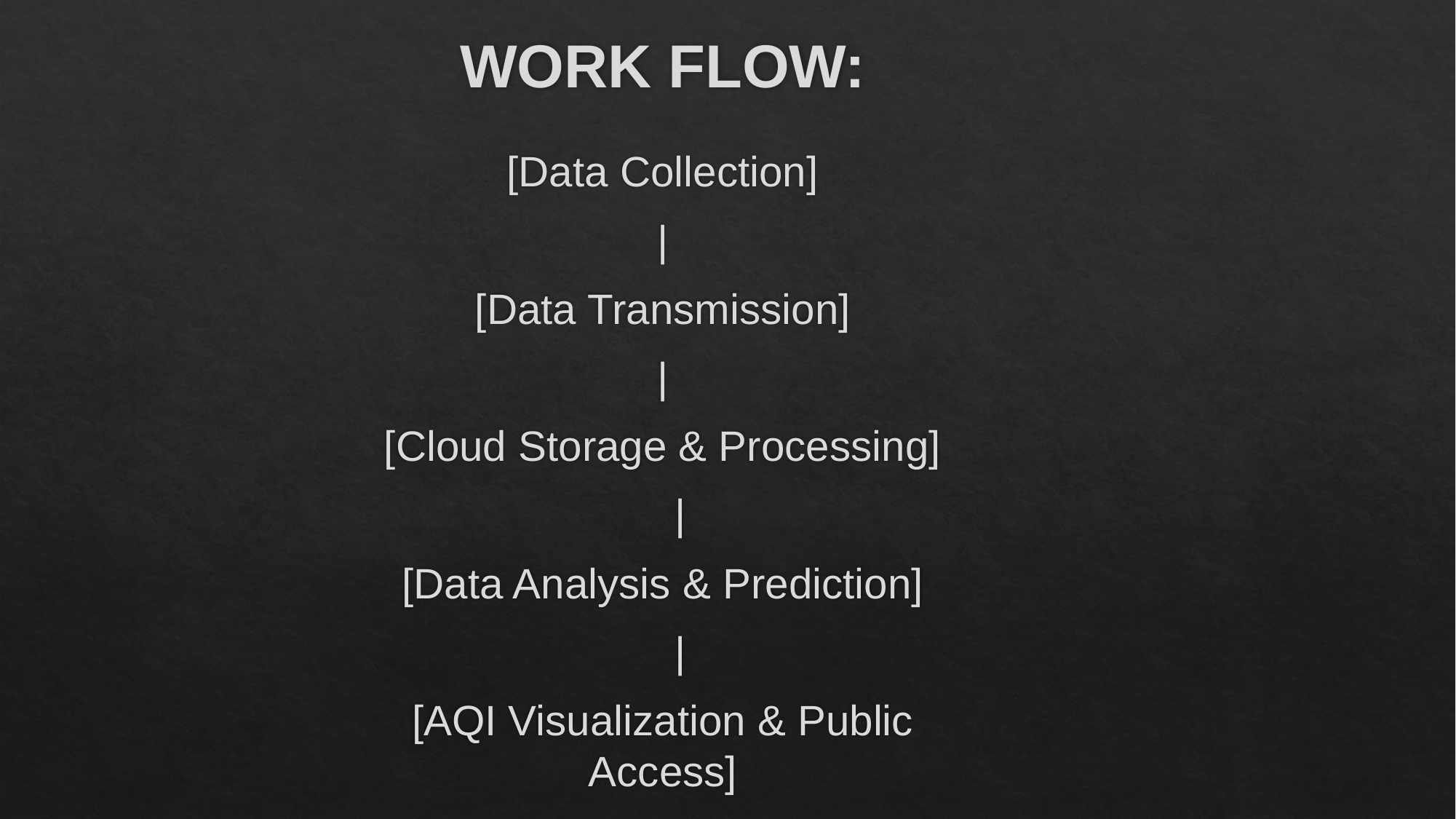

# WORK FLOW:
[Data Collection]
   |
[Data Transmission]
   |
[Cloud Storage & Processing]
   |
[Data Analysis & Prediction]
   |
[AQI Visualization & Public Access]